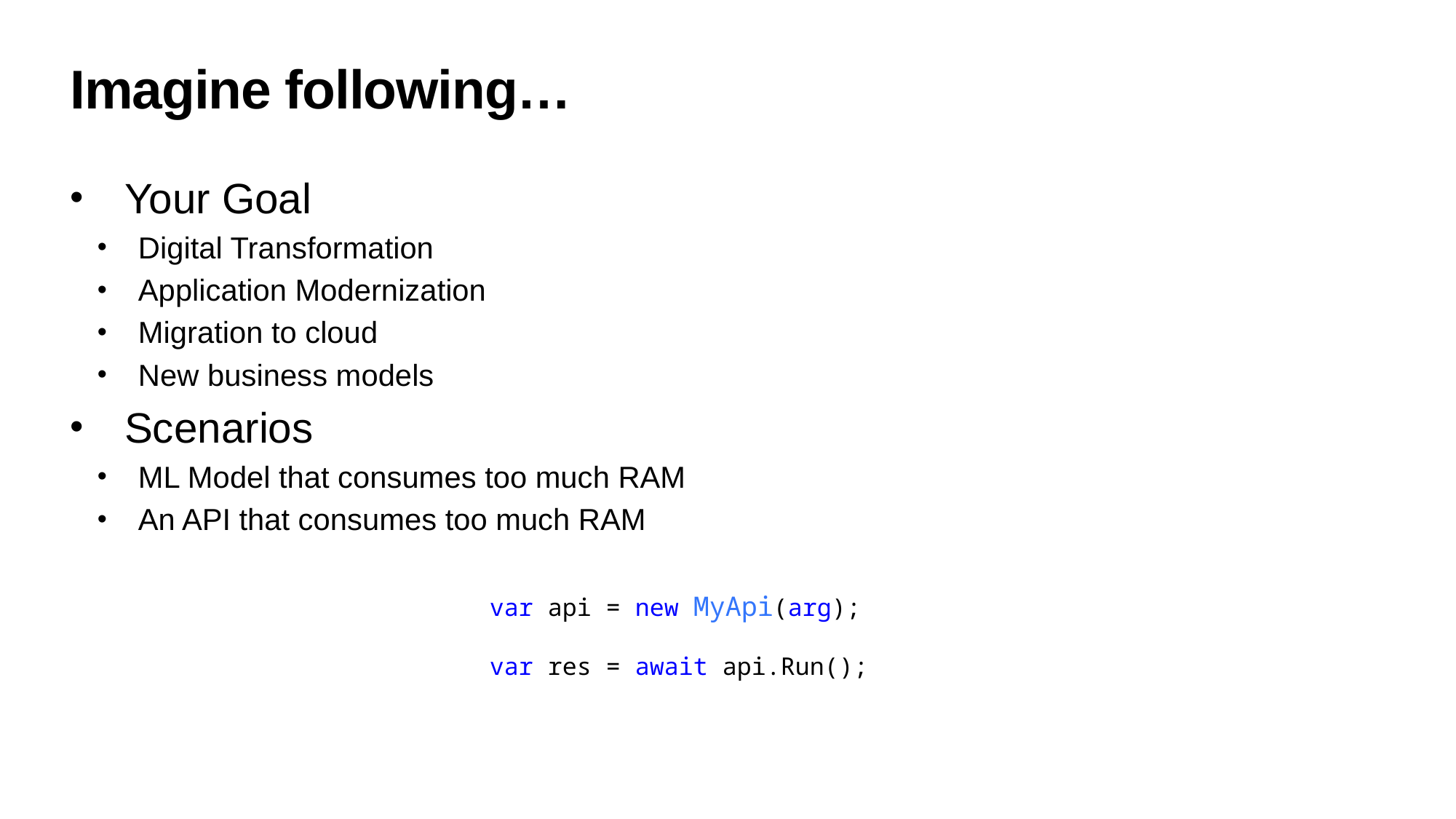

# Imagine following…
Your Goal
Digital Transformation
Application Modernization
Migration to cloud
New business models
Scenarios
ML Model that consumes too much RAM
An API that consumes too much RAM

var api = new MyApi(arg);

var res = await api.Run();